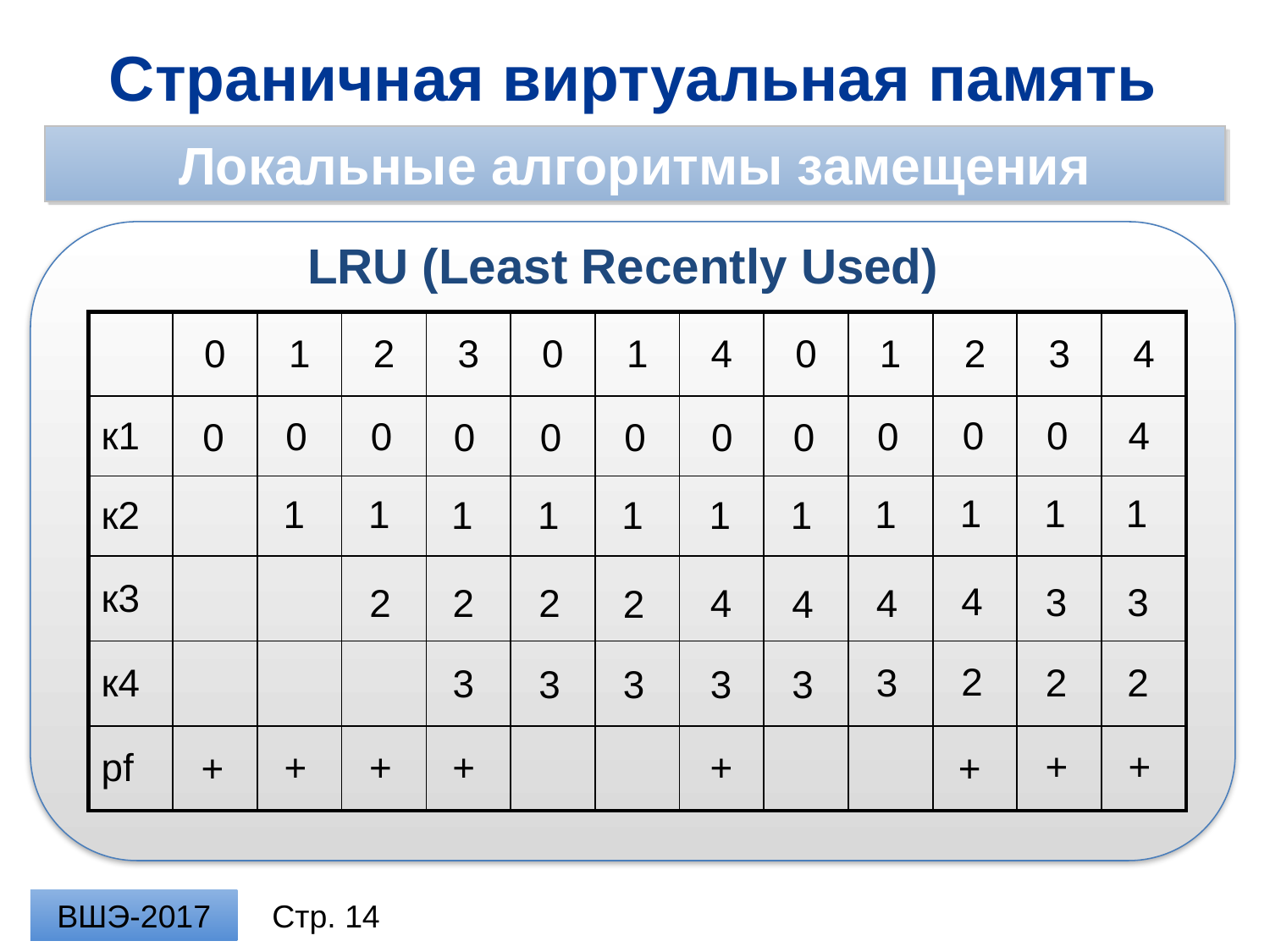

Страничная виртуальная память
Локальные алгоритмы замещения

LRU (Least Recently Used)
|  | 0 | 1 | 2 | 3 | 0 | 1 | 4 | 0 | 1 | 2 | 3 | 4 |
| --- | --- | --- | --- | --- | --- | --- | --- | --- | --- | --- | --- | --- |
| к1 |  |  |  |  |  |  |  |  |  |  |  |  |
| к2 |  |  |  |  |  |  |  |  |  |  |  |  |
| к3 |  |  |  |  |  |  |  |  |  |  |  |  |
| к4 |  |  |  |  |  |  |  |  |  |  |  |  |
| pf |  |  |  |  |  |  |  |  |  |  |  |  |
0
0
4
0
0
0
0
0
0
0
0
0
1
1
1
1
1
1
1
1
1
1
1
4
3
3
4
2
2
2
4
2
4
2
2
2
3
3
3
3
3
3
+
+
+
+
+
+
+
+
ВШЭ-2017
Стр. 14